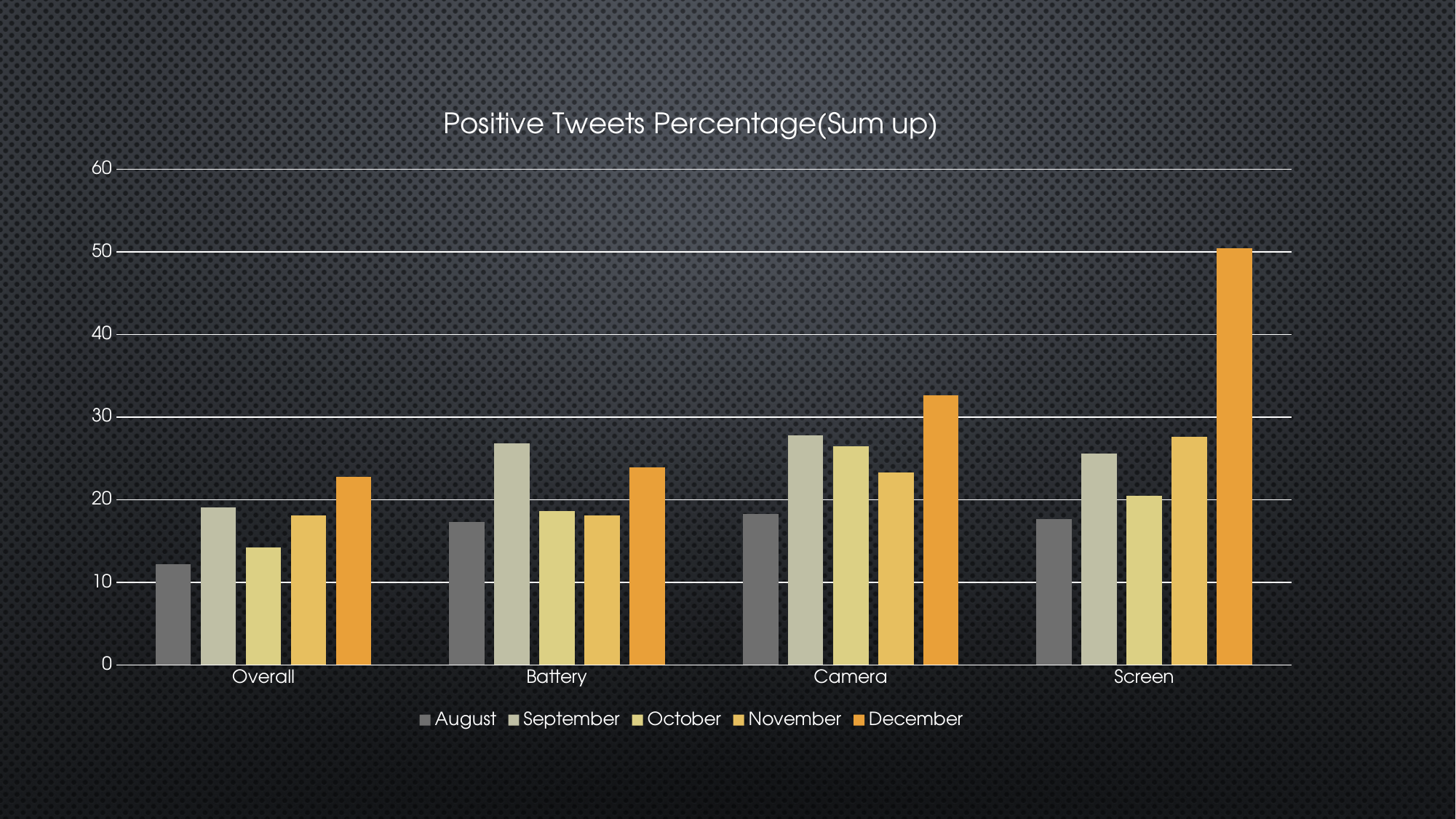

### Chart: Positive Tweets Percentage(Sum up)

| Category | August | September | October | November | December |
|---|---|---|---|---|---|
| Overall | 12.2 | 19.1 | 14.2 | 18.1 | 22.8 |
| Battery | 17.3 | 26.8 | 18.6 | 18.1 | 23.9 |
| Camera | 18.3 | 27.8 | 26.5 | 23.3 | 32.6 |
| Screen | 17.7 | 25.6 | 20.5 | 27.6 | 50.4 |